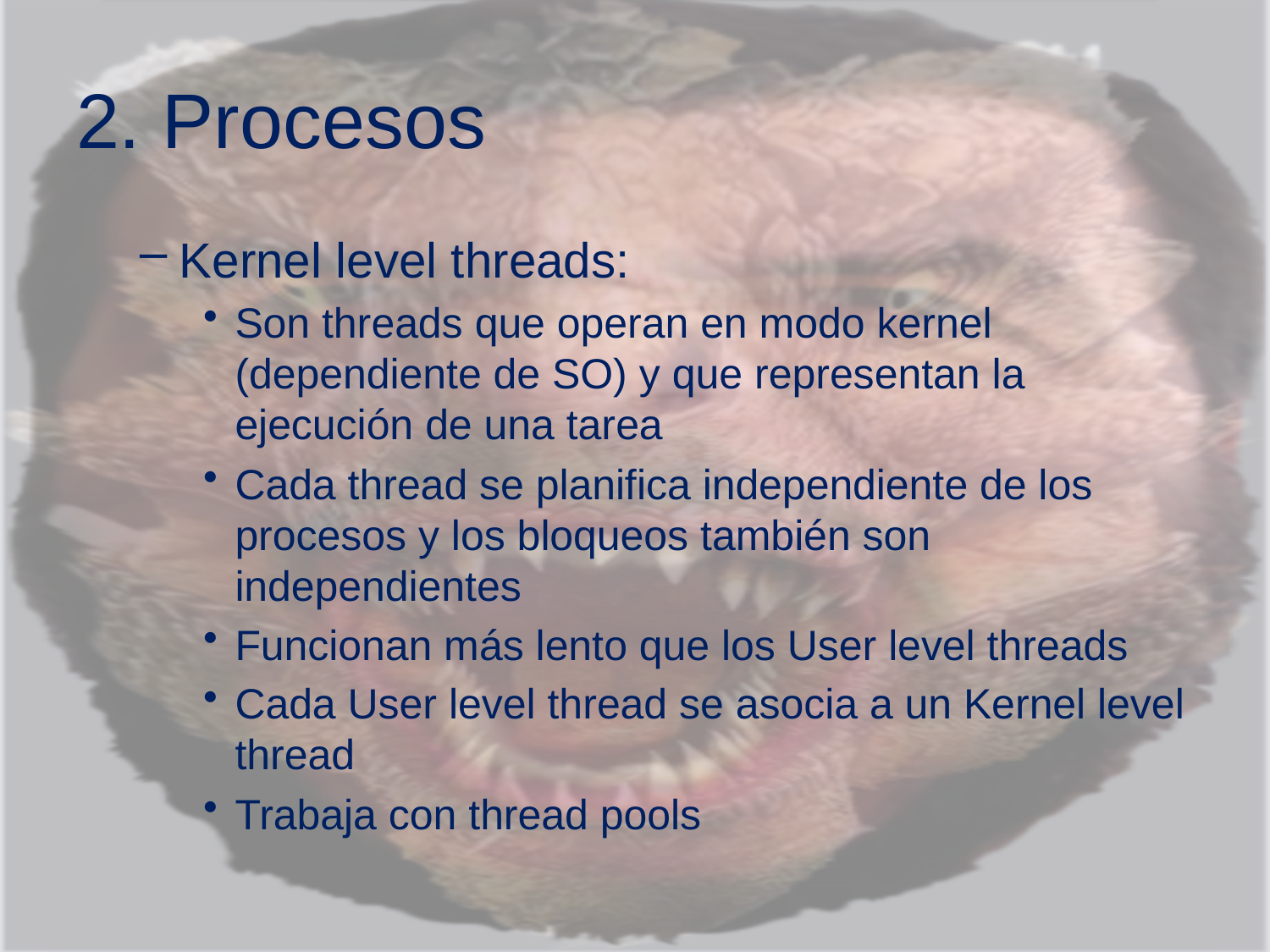

# 2. Procesos
Kernel level threads:
Son threads que operan en modo kernel (dependiente de SO) y que representan la ejecución de una tarea
Cada thread se planifica independiente de los procesos y los bloqueos también son independientes
Funcionan más lento que los User level threads
Cada User level thread se asocia a un Kernel level thread
Trabaja con thread pools